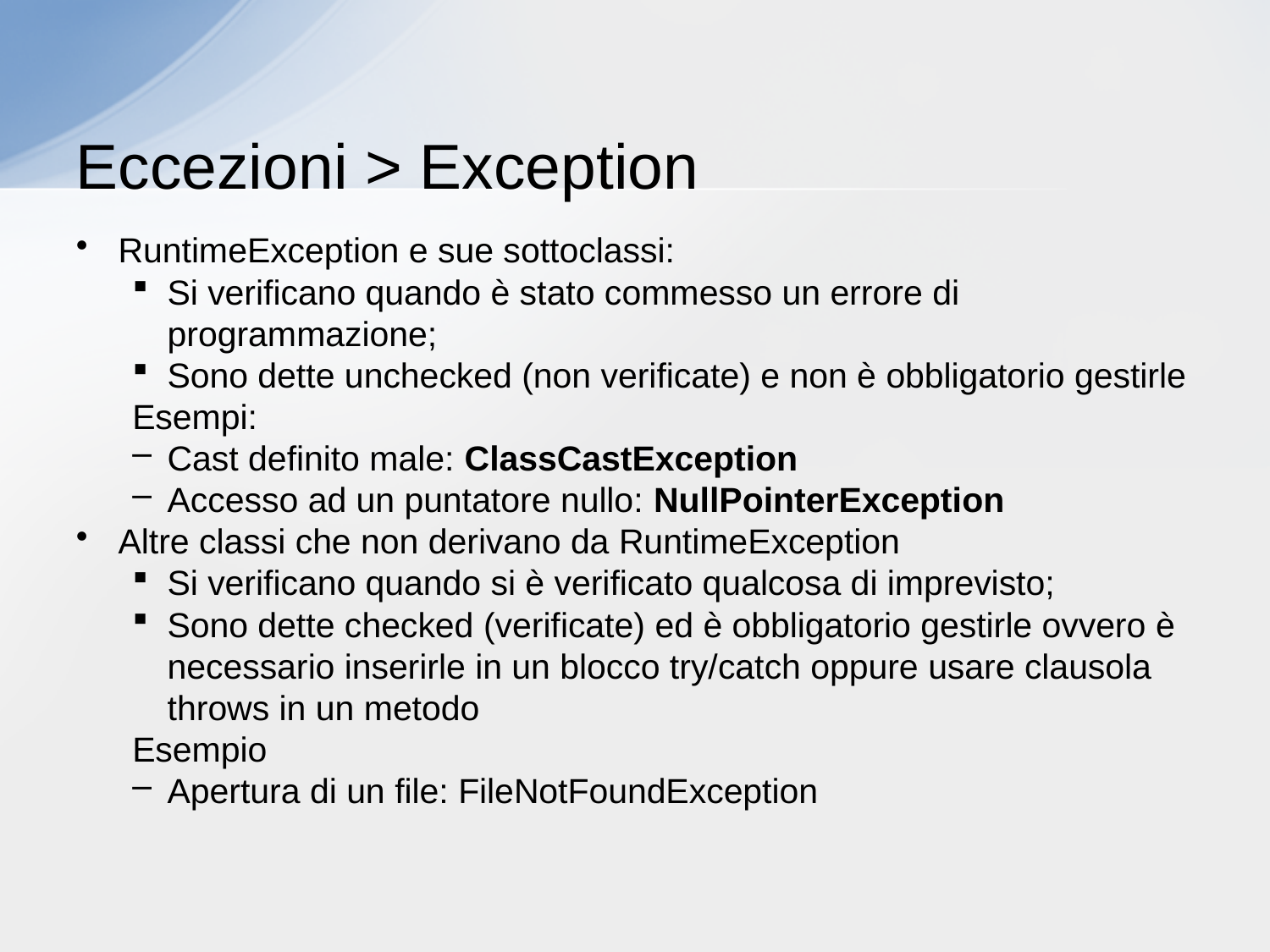

# Eccezioni > Exception
RuntimeException e sue sottoclassi:
Si verificano quando è stato commesso un errore di programmazione;
Sono dette unchecked (non verificate) e non è obbligatorio gestirle
Esempi:
Cast definito male: ClassCastException
Accesso ad un puntatore nullo: NullPointerException
Altre classi che non derivano da RuntimeException
Si verificano quando si è verificato qualcosa di imprevisto;
Sono dette checked (verificate) ed è obbligatorio gestirle ovvero è necessario inserirle in un blocco try/catch oppure usare clausola throws in un metodo
Esempio
Apertura di un file: FileNotFoundException